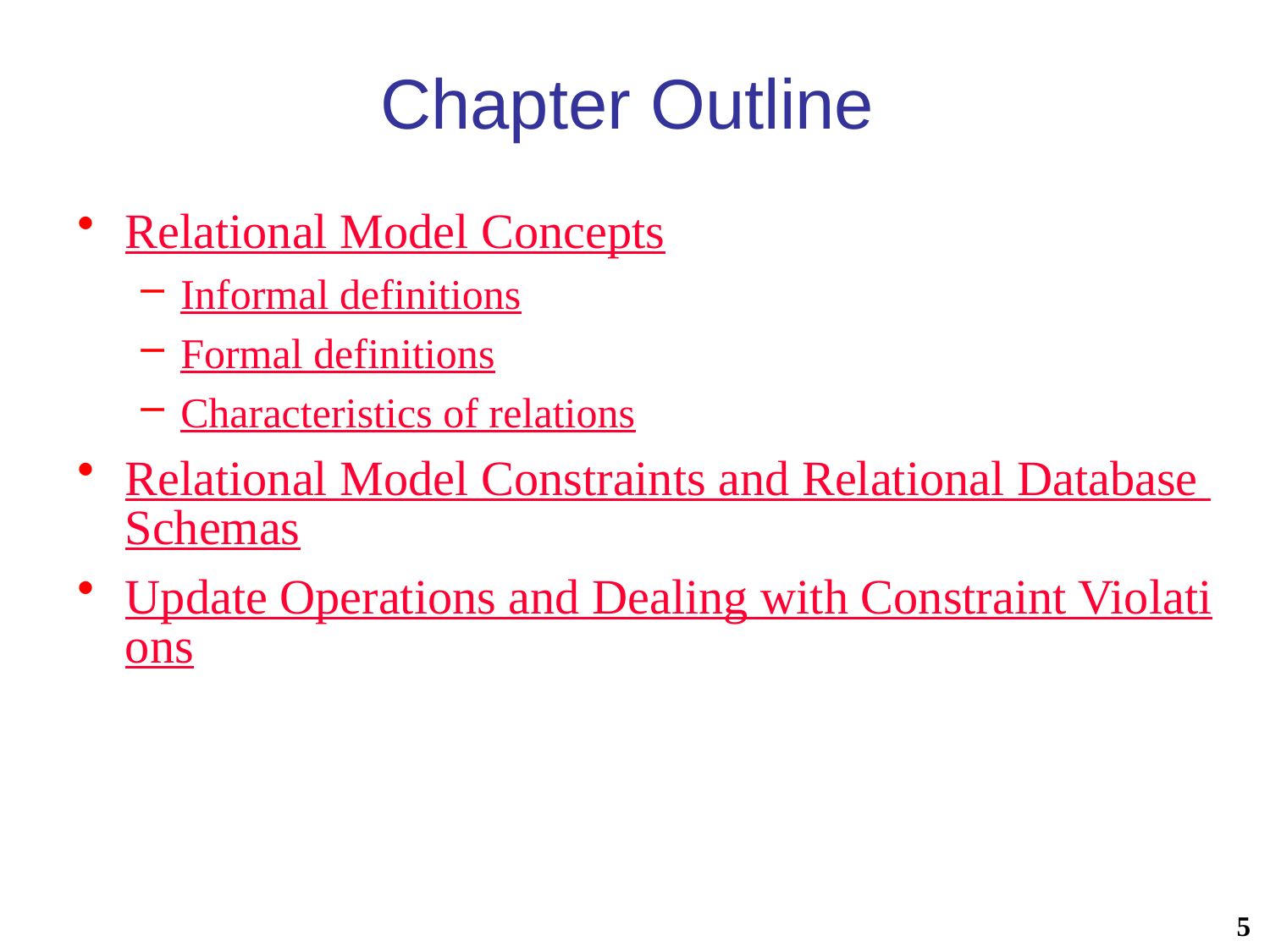

# Chapter Outline
Relational Model Concepts
Informal definitions
Formal definitions
Characteristics of relations
Relational Model Constraints and Relational Database Schemas
Update Operations and Dealing with Constraint Violations

5